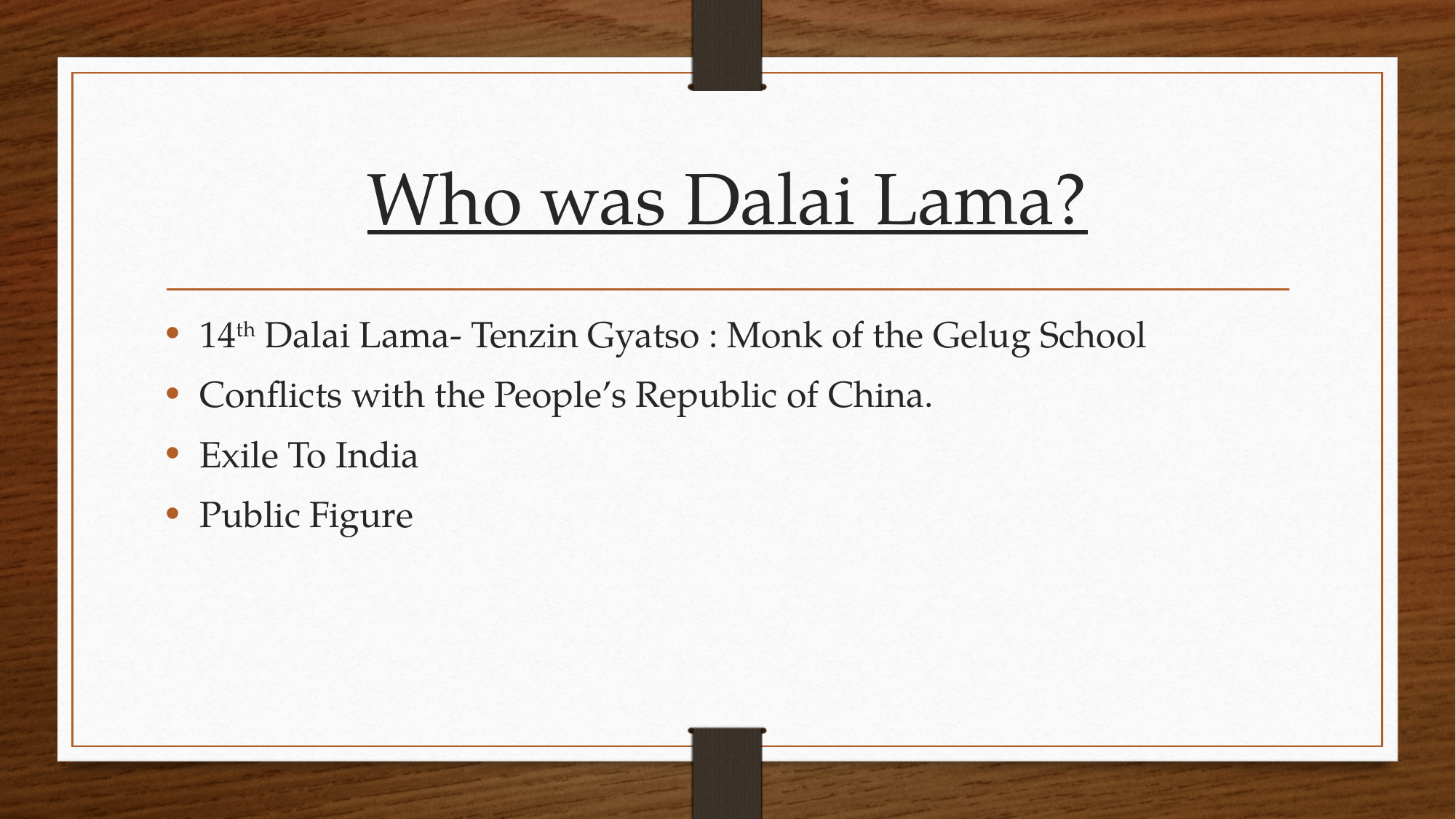

# Who was Dalai Lama?
14th Dalai Lama- Tenzin Gyatso : Monk of the Gelug School
Conflicts with the People’s Republic of China.
Exile To India
Public Figure